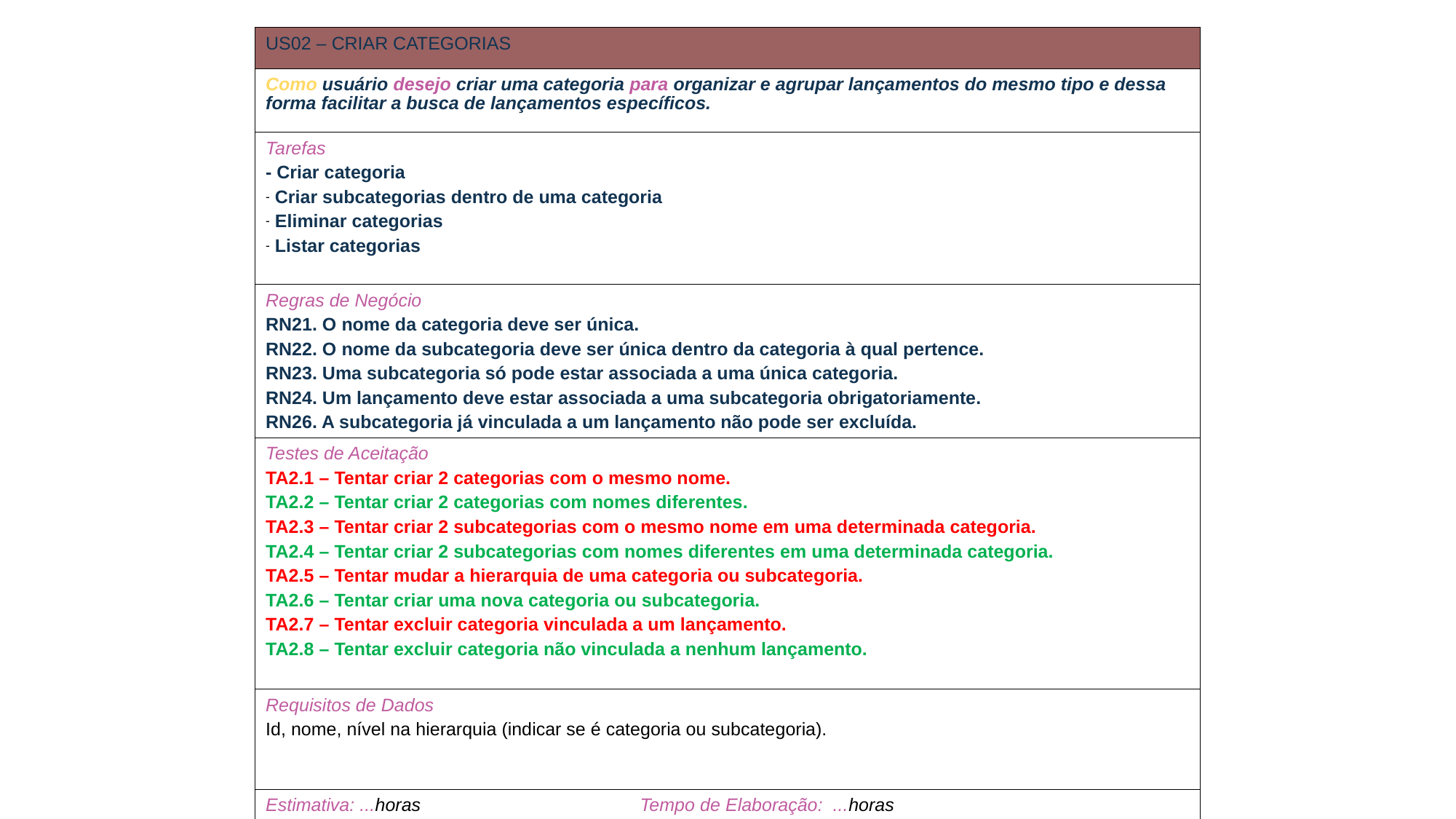

| US02 – CRIAR CATEGORIAS |
| --- |
| Como usuário desejo criar uma categoria para organizar e agrupar lançamentos do mesmo tipo e dessa forma facilitar a busca de lançamentos específicos. |
| Tarefas - Criar categoria Criar subcategorias dentro de uma categoria Eliminar categorias Listar categorias |
| Regras de Negócio RN21. O nome da categoria deve ser única. RN22. O nome da subcategoria deve ser única dentro da categoria à qual pertence. RN23. Uma subcategoria só pode estar associada a uma única categoria. RN24. Um lançamento deve estar associada a uma subcategoria obrigatoriamente. RN26. A subcategoria já vinculada a um lançamento não pode ser excluída. |
| Testes de Aceitação TA2.1 – Tentar criar 2 categorias com o mesmo nome. TA2.2 – Tentar criar 2 categorias com nomes diferentes. TA2.3 – Tentar criar 2 subcategorias com o mesmo nome em uma determinada categoria. TA2.4 – Tentar criar 2 subcategorias com nomes diferentes em uma determinada categoria. TA2.5 – Tentar mudar a hierarquia de uma categoria ou subcategoria. TA2.6 – Tentar criar uma nova categoria ou subcategoria. TA2.7 – Tentar excluir categoria vinculada a um lançamento. TA2.8 – Tentar excluir categoria não vinculada a nenhum lançamento. |
| Requisitos de Dados Id, nome, nível na hierarquia (indicar se é categoria ou subcategoria). |
| Estimativa: ...horas Tempo de Elaboração: ...horas |